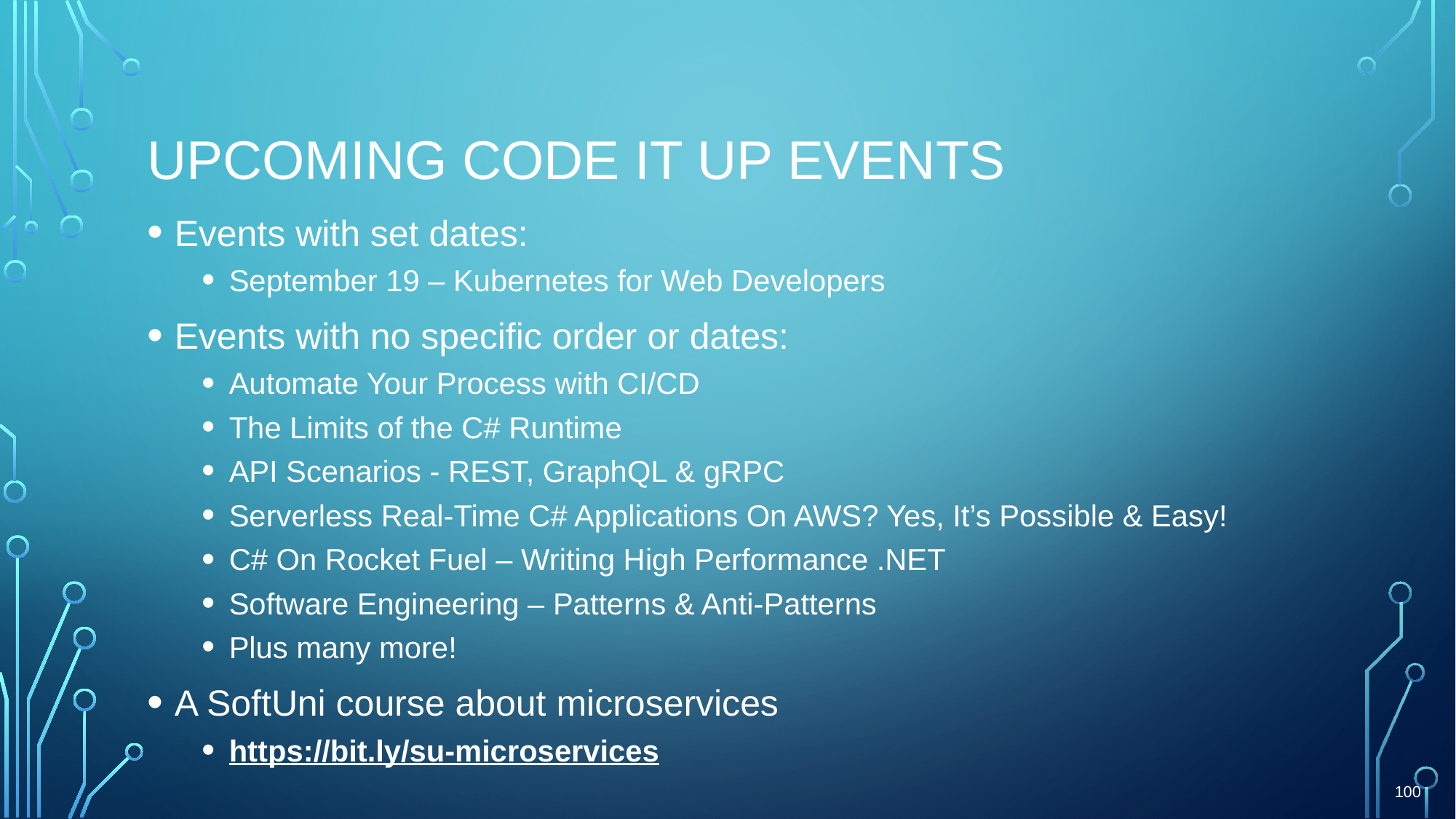

# Upcoming Code it up Events
Events with set dates:
September 19 – Kubernetes for Web Developers
Events with no specific order or dates:
Automate Your Process with CI/CD
The Limits of the C# Runtime
API Scenarios - REST, GraphQL & gRPC
Serverless Real-Time C# Applications On AWS? Yes, It’s Possible & Easy!
C# On Rocket Fuel – Writing High Performance .NET
Software Engineering – Patterns & Anti-Patterns
Plus many more!
A SoftUni course about microservices
https://bit.ly/su-microservices

100